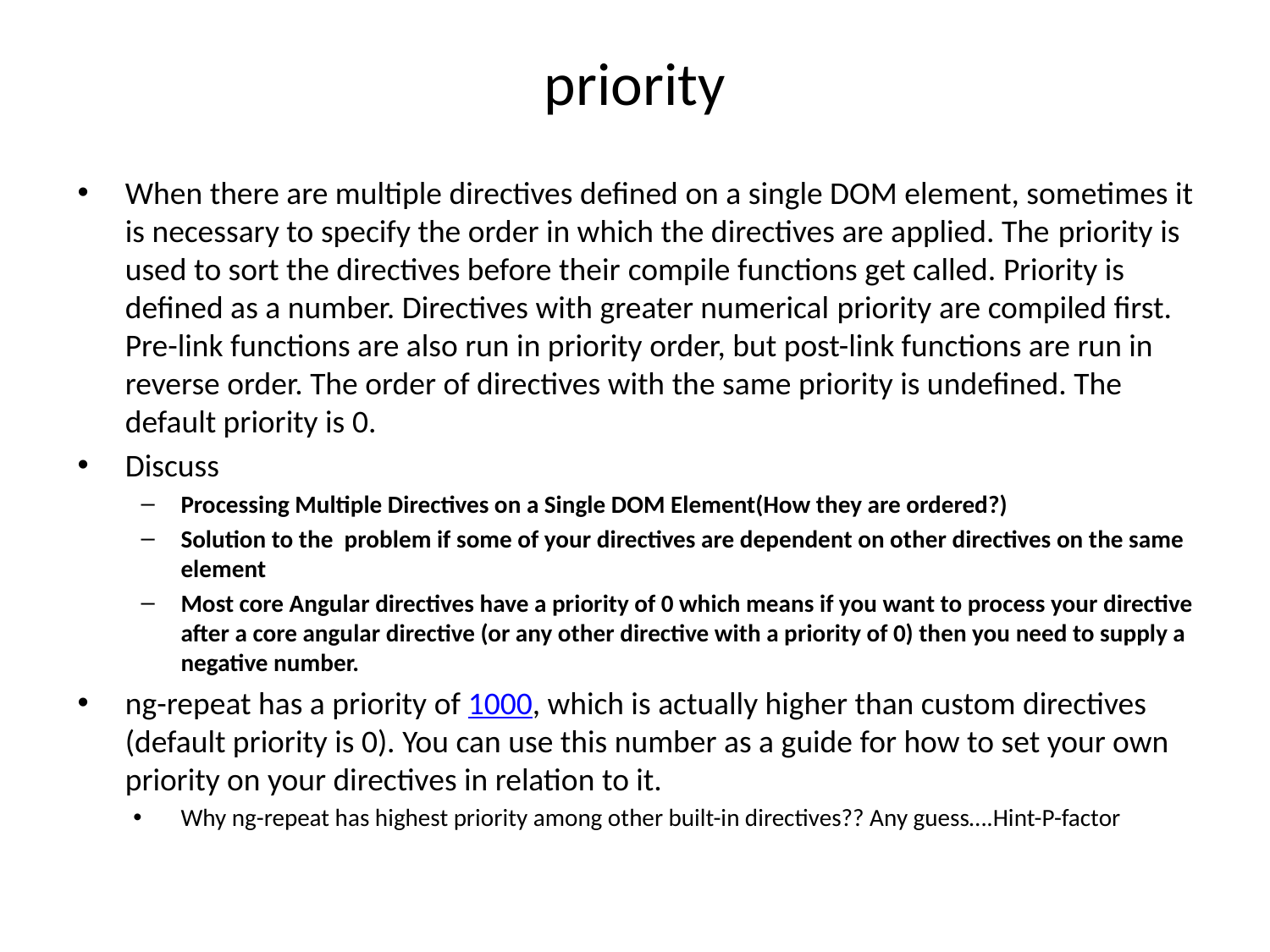

# priority
When there are multiple directives defined on a single DOM element, sometimes it is necessary to specify the order in which the directives are applied. The priority is used to sort the directives before their compile functions get called. Priority is defined as a number. Directives with greater numerical priority are compiled first. Pre-link functions are also run in priority order, but post-link functions are run in reverse order. The order of directives with the same priority is undefined. The default priority is 0.
Discuss
Processing Multiple Directives on a Single DOM Element(How they are ordered?)
Solution to the  problem if some of your directives are dependent on other directives on the same element
Most core Angular directives have a priority of 0 which means if you want to process your directive after a core angular directive (or any other directive with a priority of 0) then you need to supply a negative number.
ng-repeat has a priority of 1000, which is actually higher than custom directives (default priority is 0). You can use this number as a guide for how to set your own priority on your directives in relation to it.
Why ng-repeat has highest priority among other built-in directives?? Any guess….Hint-P-factor